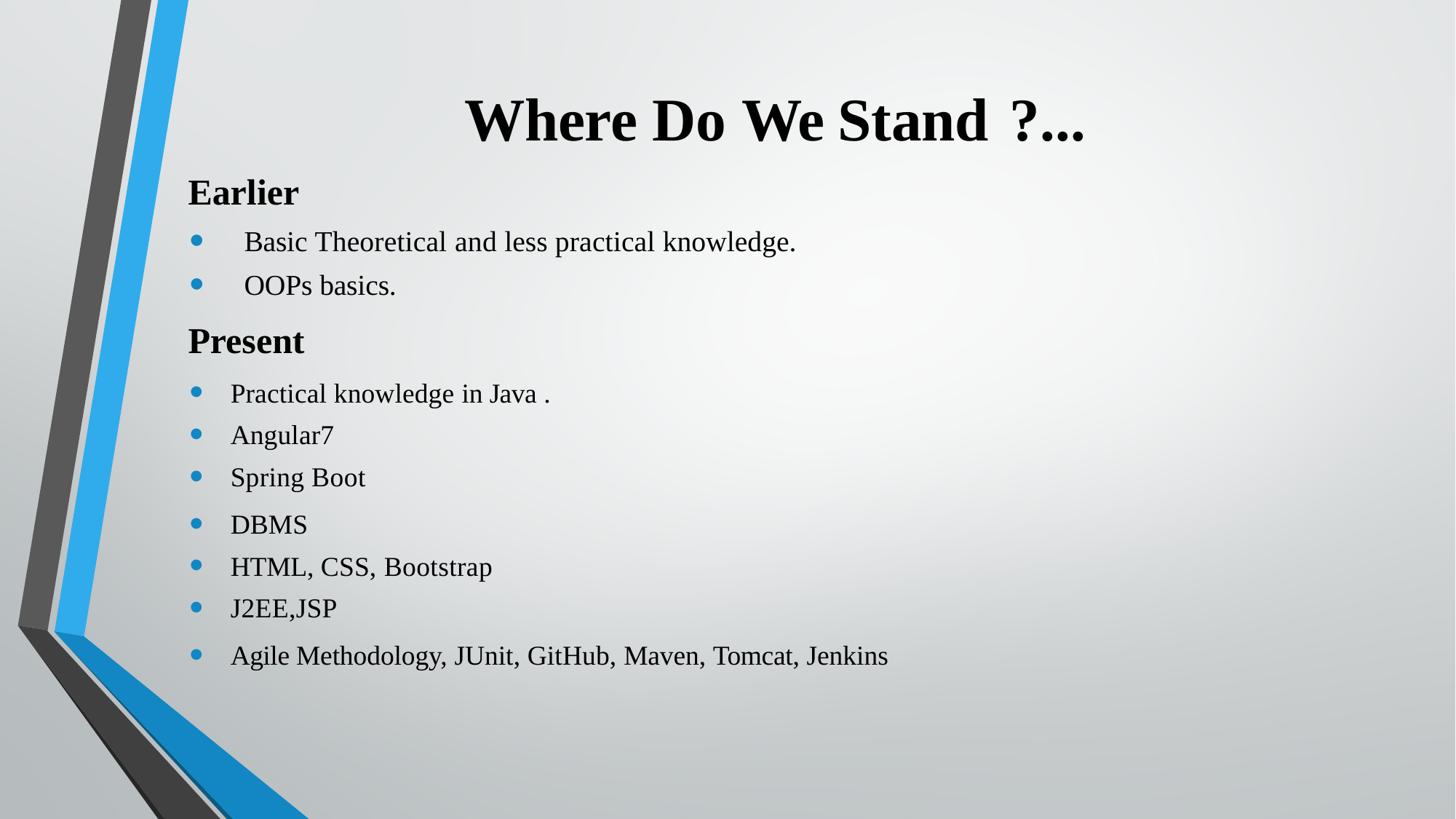

# Where Do We Stand ?...
Earlier
Basic Theoretical and less practical knowledge.
OOPs basics.
Present
Practical knowledge in Java .
Angular7
Spring Boot
DBMS
HTML, CSS, Bootstrap
J2EE,JSP
Agile Methodology, JUnit, GitHub, Maven, Tomcat, Jenkins